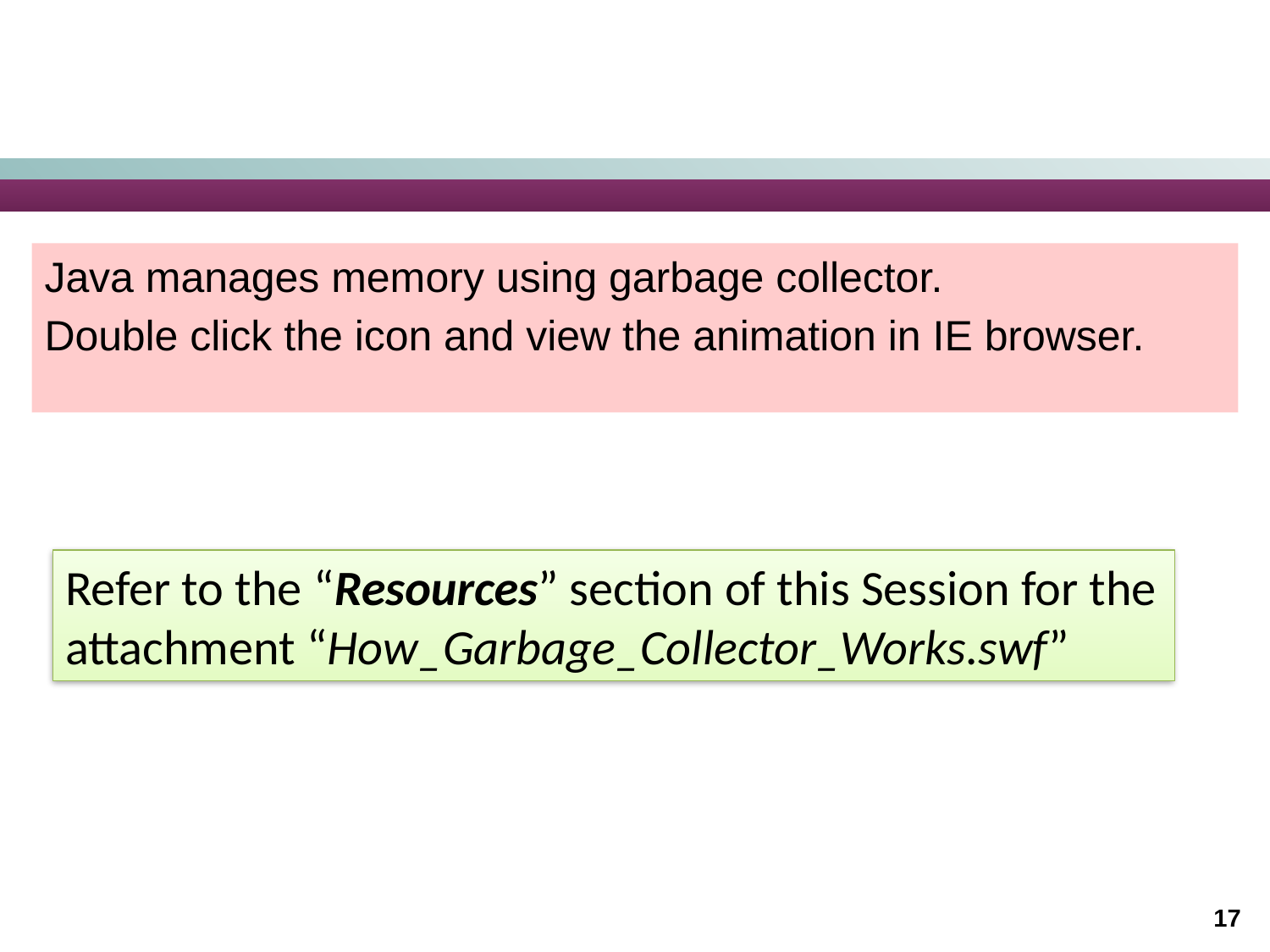

# How Java Manages Memory?
Java manages memory using garbage collector.
Double click the icon and view the animation in IE browser.
Refer to the “Resources” section of this Session for the attachment “How_Garbage_Collector_Works.swf”
17